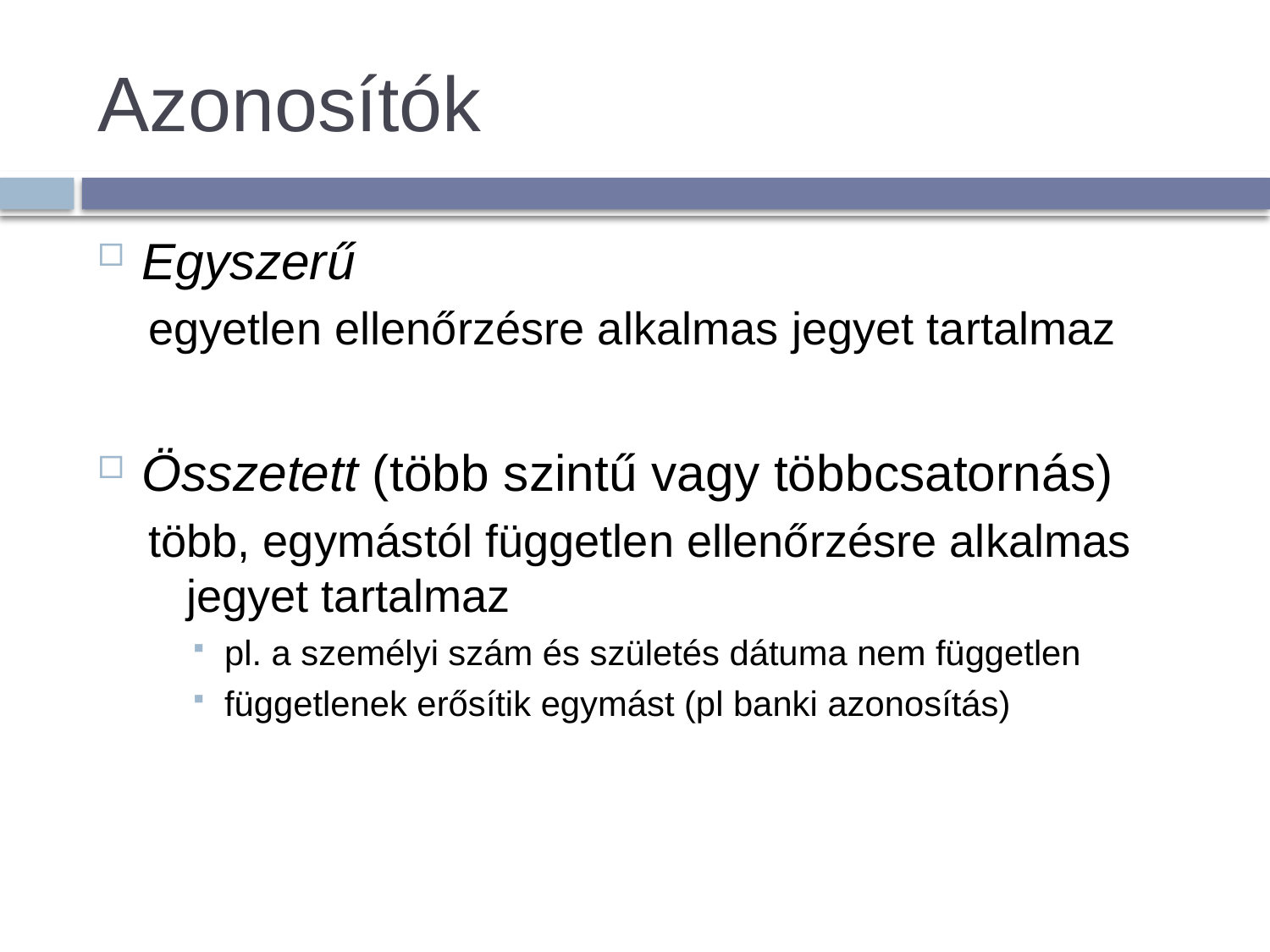

# Azonosítók
Egyszerű
egyetlen ellenőrzésre alkalmas jegyet tartalmaz

Összetett (több szintű vagy többcsatornás)
több, egymástól független ellenőrzésre alkalmas jegyet tartalmaz
pl. a személyi szám és születés dátuma nem független
függetlenek erősítik egymást (pl banki azonosítás)